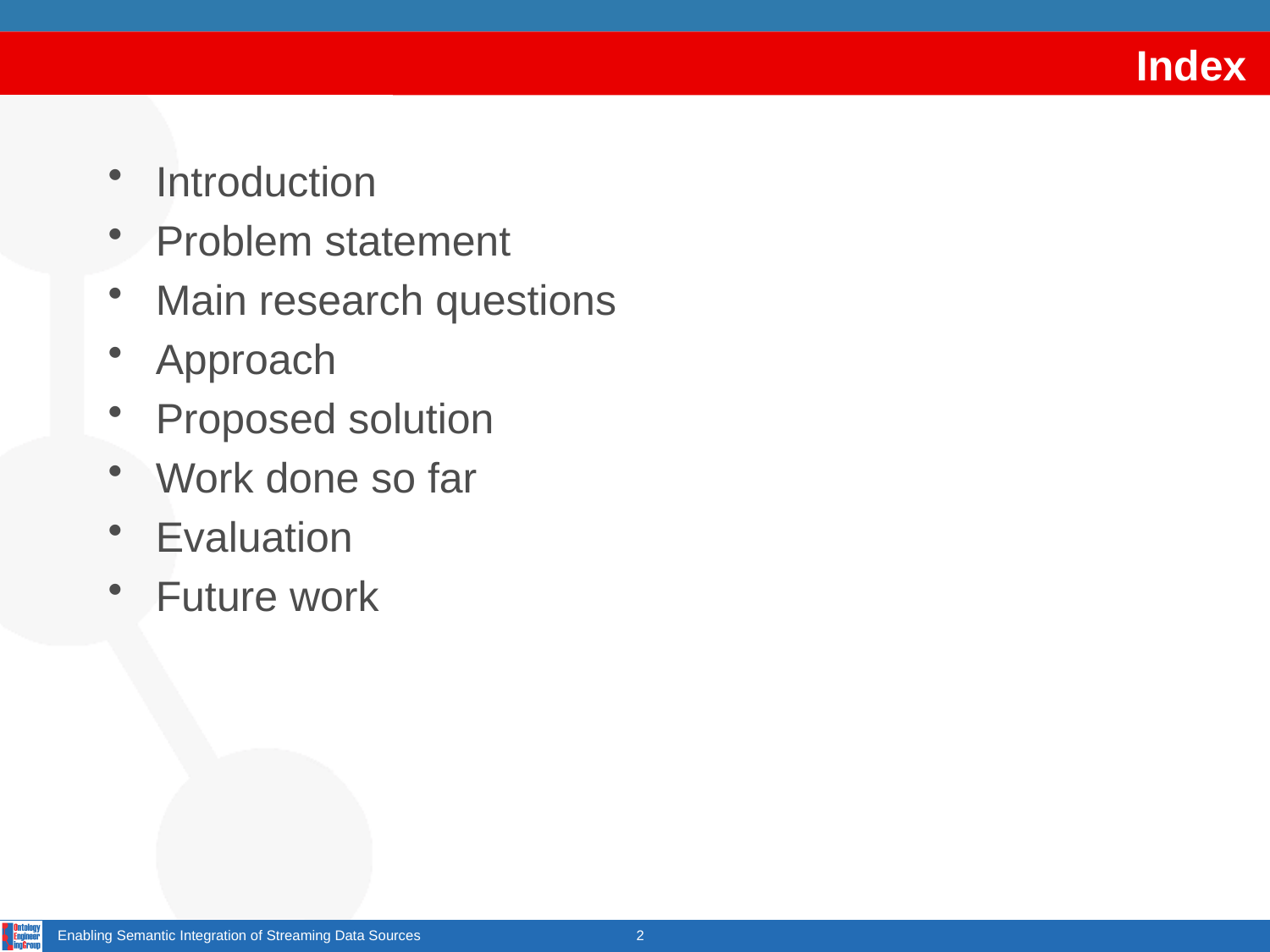

# Index
Introduction
Problem statement
Main research questions
Approach
Proposed solution
Work done so far
Evaluation
Future work

Enabling Semantic Integration of Streaming Data Sources

2